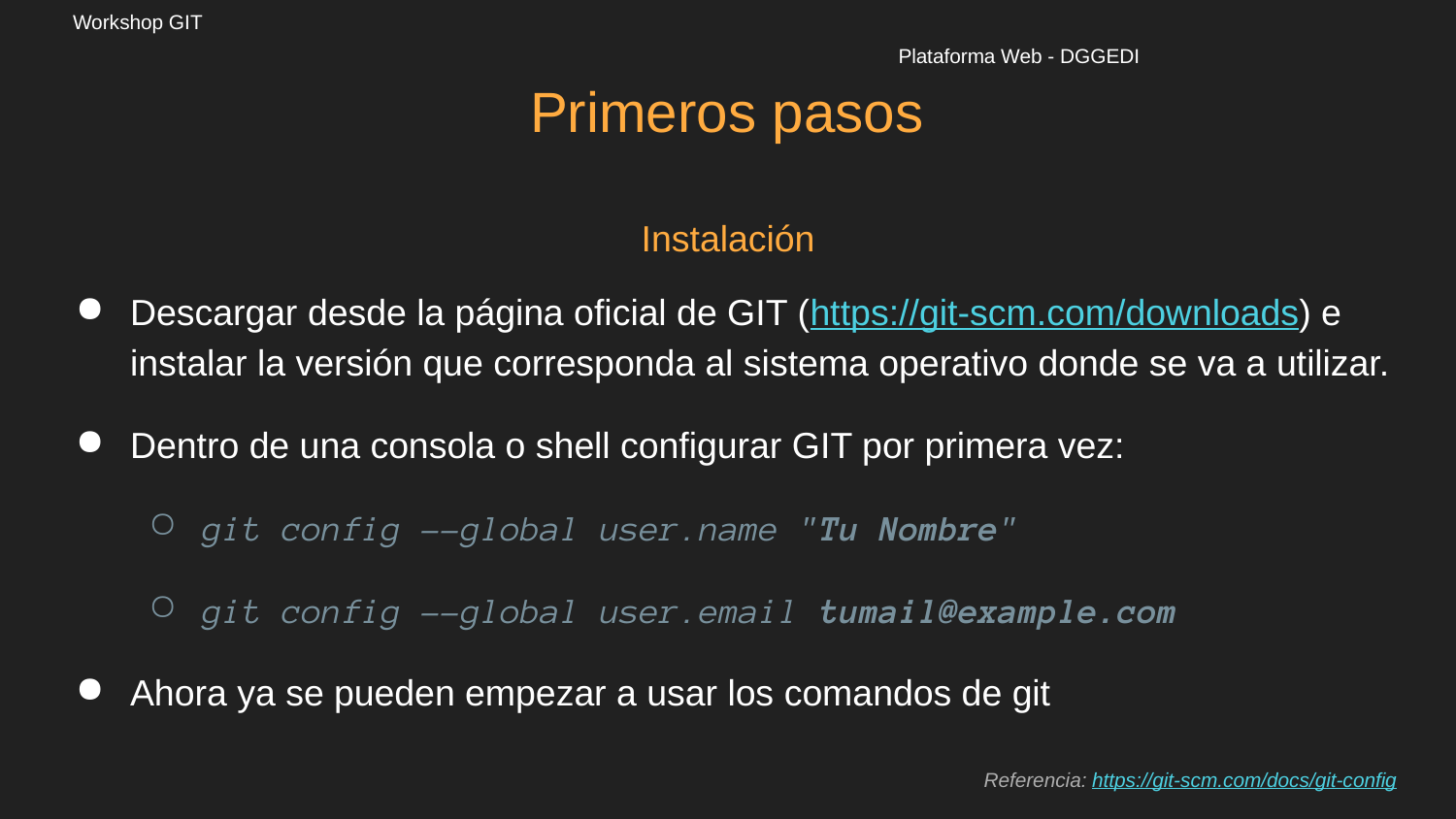

Workshop GIT													Plataforma Web - DGGEDI
Primeros pasos
Instalación
Descargar desde la página oficial de GIT (https://git-scm.com/downloads) e instalar la versión que corresponda al sistema operativo donde se va a utilizar.
Dentro de una consola o shell configurar GIT por primera vez:
git config --global user.name "Tu Nombre"
git config --global user.email tumail@example.com
Ahora ya se pueden empezar a usar los comandos de git
Referencia: https://git-scm.com/docs/git-config